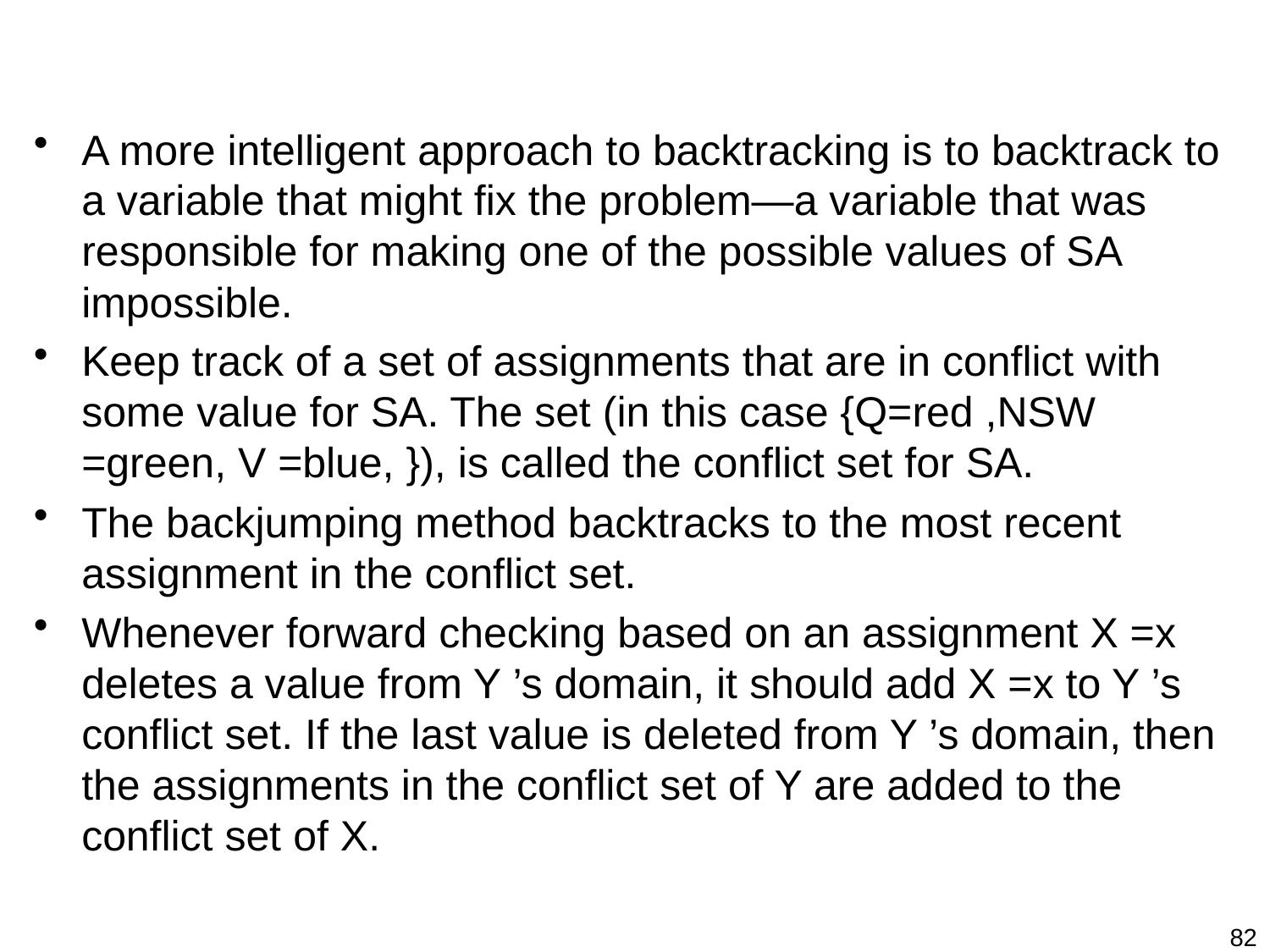

#
A more intelligent approach to backtracking is to backtrack to a variable that might fix the problem—a variable that was responsible for making one of the possible values of SA impossible.
Keep track of a set of assignments that are in conflict with some value for SA. The set (in this case {Q=red ,NSW =green, V =blue, }), is called the conflict set for SA.
The backjumping method backtracks to the most recent assignment in the conflict set.
Whenever forward checking based on an assignment X =x deletes a value from Y ’s domain, it should add X =x to Y ’s conflict set. If the last value is deleted from Y ’s domain, then the assignments in the conflict set of Y are added to the conflict set of X.

82